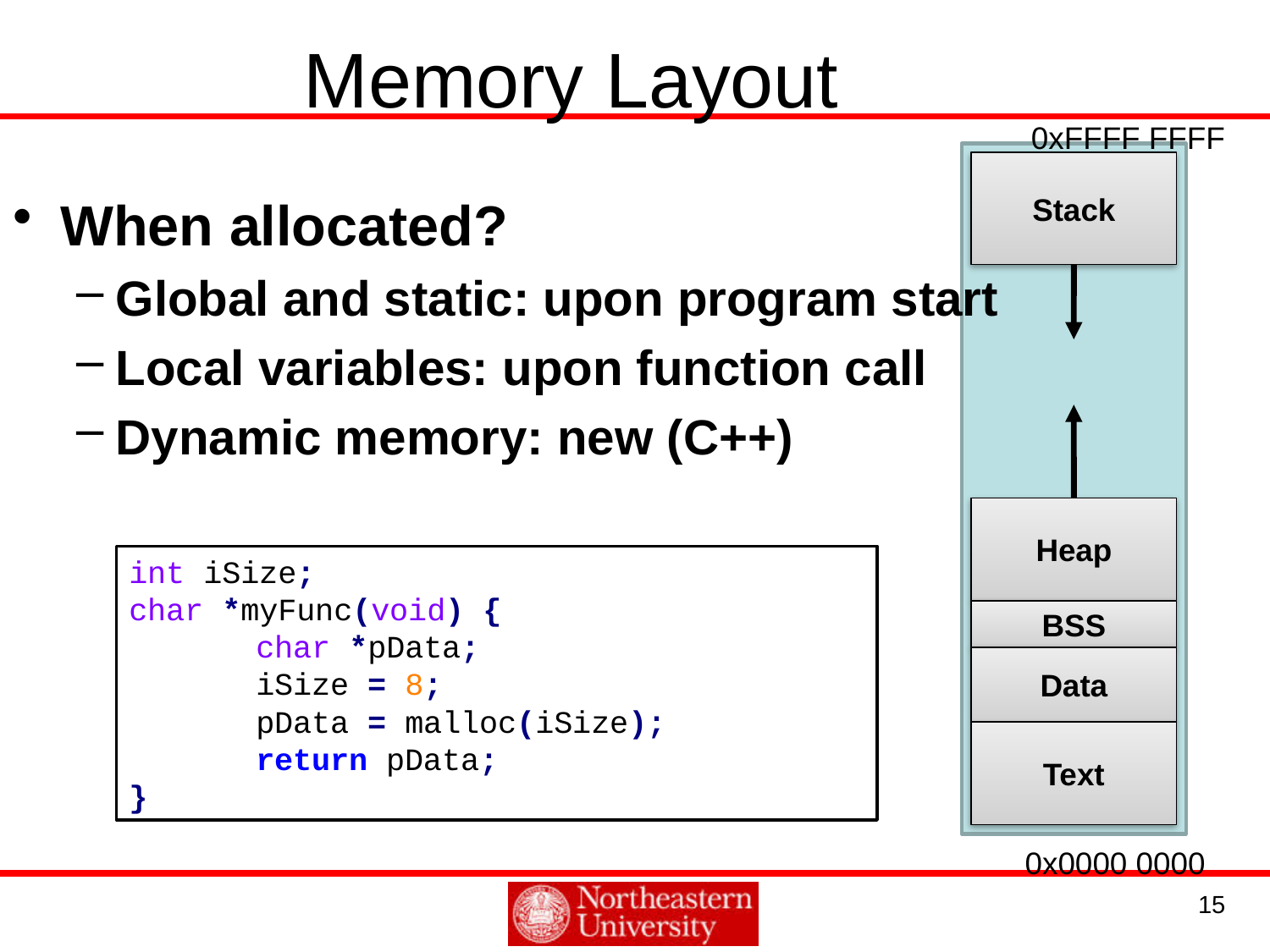

Memory Layout
0xFFFF FFFF

Stack
When allocated?
Global and static: upon program start
Local variables: upon function call
Dynamic memory: new (C++)

Heap
int iSize;
char *myFunc(void) {
	char *pData;
	iSize = 8;
	pData = malloc(iSize);
	return pData;
}
BSS
Data
Text
0x0000 0000
15